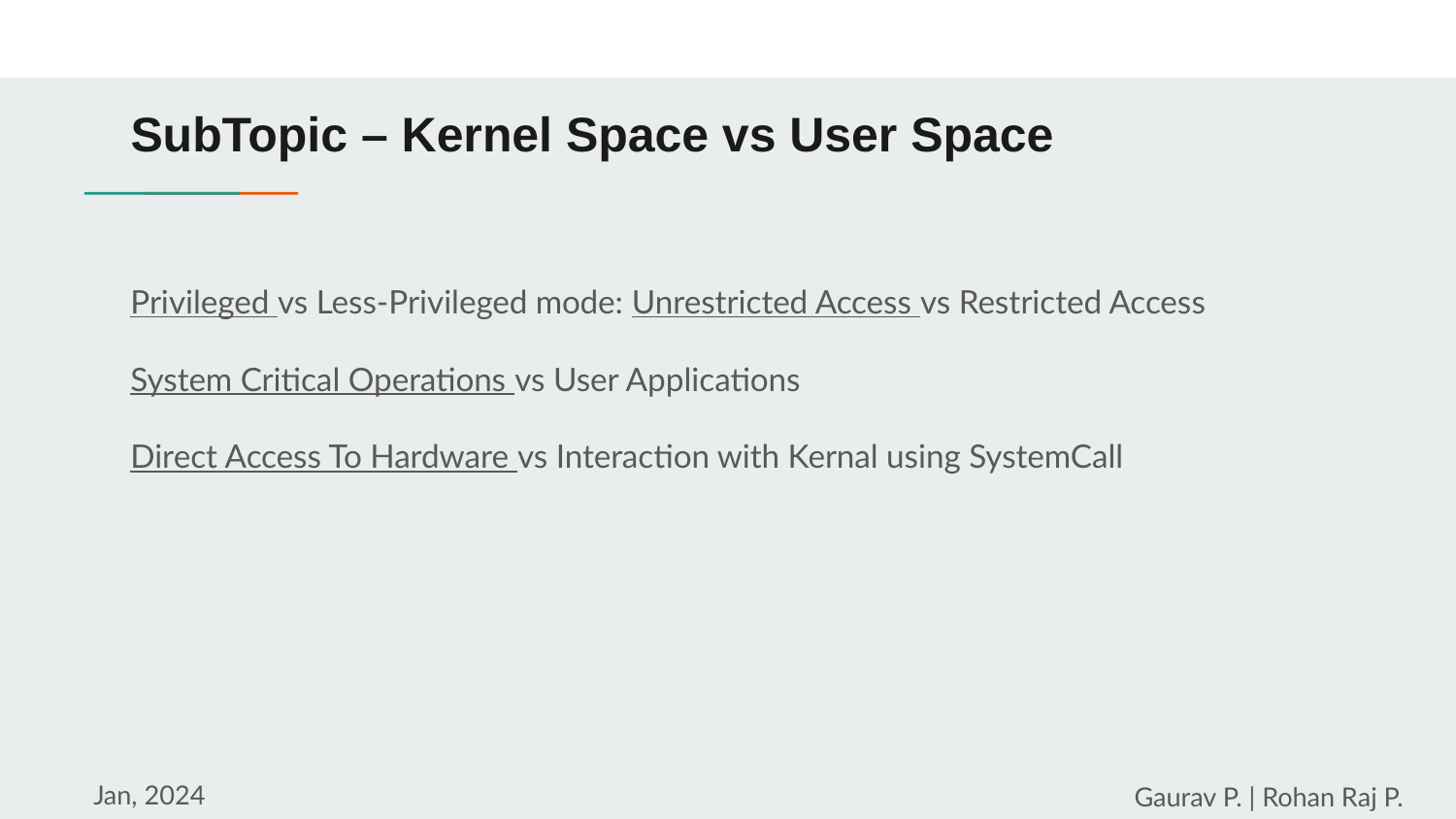

# SubTopic – Kernel Space vs User Space
Privileged vs Less-Privileged mode: Unrestricted Access vs Restricted Access

System Critical Operations vs User Applications

Direct Access To Hardware vs Interaction with Kernal using SystemCall

Jan, 2024
Gaurav P. | Rohan Raj P.